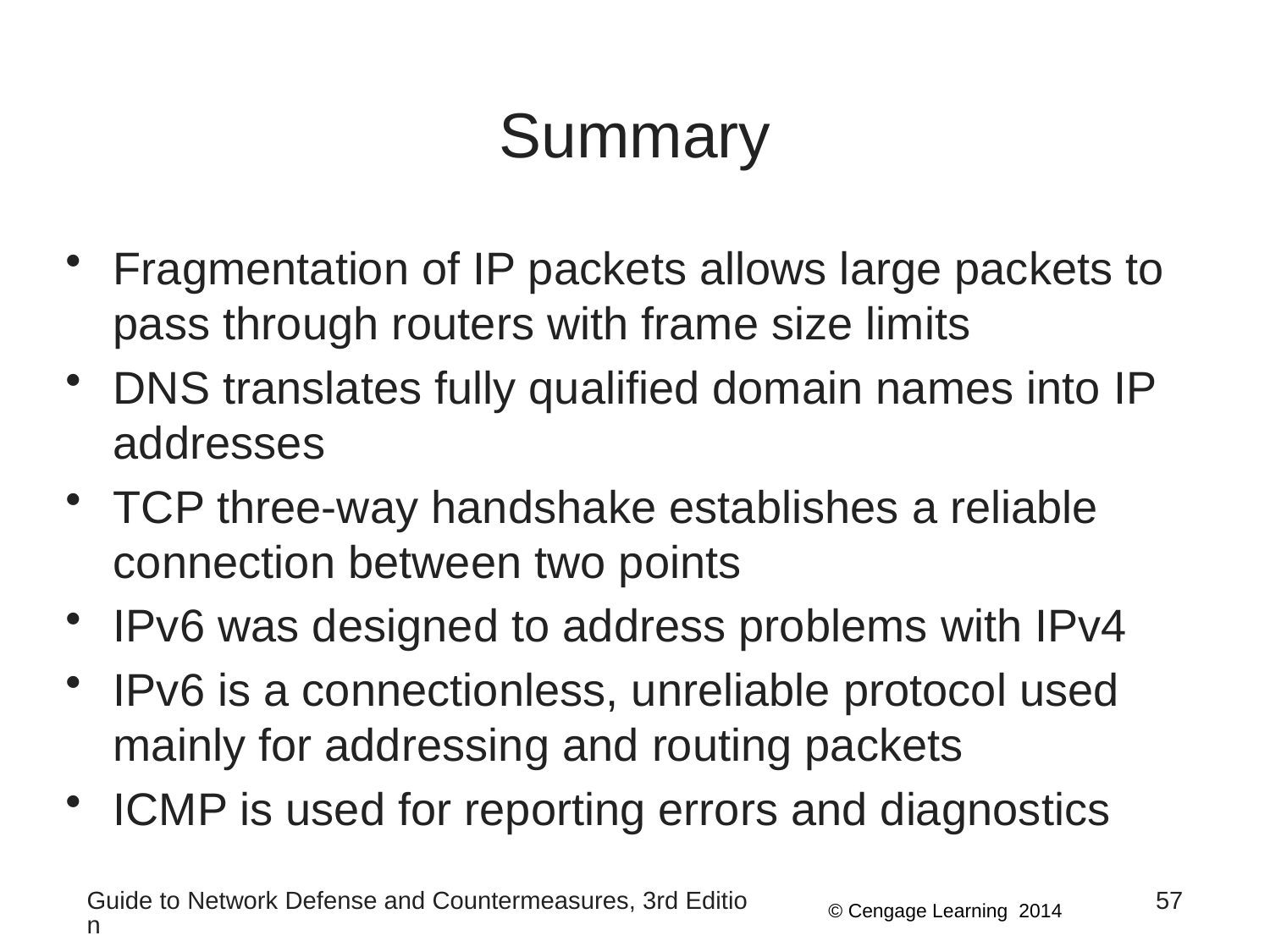

# Summary
Fragmentation of IP packets allows large packets to pass through routers with frame size limits
DNS translates fully qualified domain names into IP addresses
TCP three-way handshake establishes a reliable connection between two points
IPv6 was designed to address problems with IPv4
IPv6 is a connectionless, unreliable protocol used mainly for addressing and routing packets
ICMP is used for reporting errors and diagnostics
Guide to Network Defense and Countermeasures, 3rd Edition
57